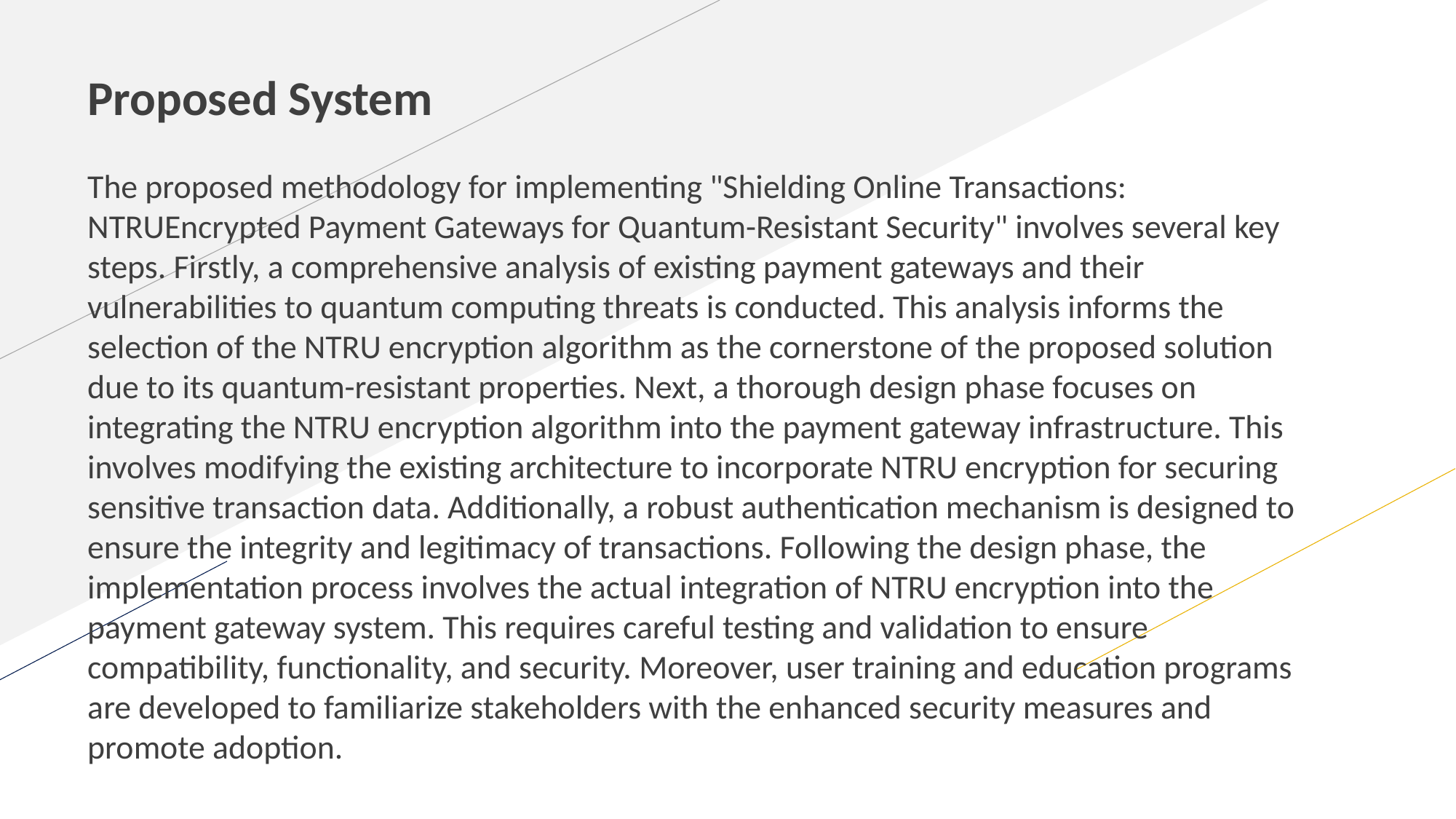

Proposed System
The proposed methodology for implementing "Shielding Online Transactions: NTRUEncrypted Payment Gateways for Quantum-Resistant Security" involves several key steps. Firstly, a comprehensive analysis of existing payment gateways and their vulnerabilities to quantum computing threats is conducted. This analysis informs the selection of the NTRU encryption algorithm as the cornerstone of the proposed solution due to its quantum-resistant properties. Next, a thorough design phase focuses on integrating the NTRU encryption algorithm into the payment gateway infrastructure. This involves modifying the existing architecture to incorporate NTRU encryption for securing sensitive transaction data. Additionally, a robust authentication mechanism is designed to ensure the integrity and legitimacy of transactions. Following the design phase, the implementation process involves the actual integration of NTRU encryption into the payment gateway system. This requires careful testing and validation to ensure compatibility, functionality, and security. Moreover, user training and education programs are developed to familiarize stakeholders with the enhanced security measures and promote adoption.